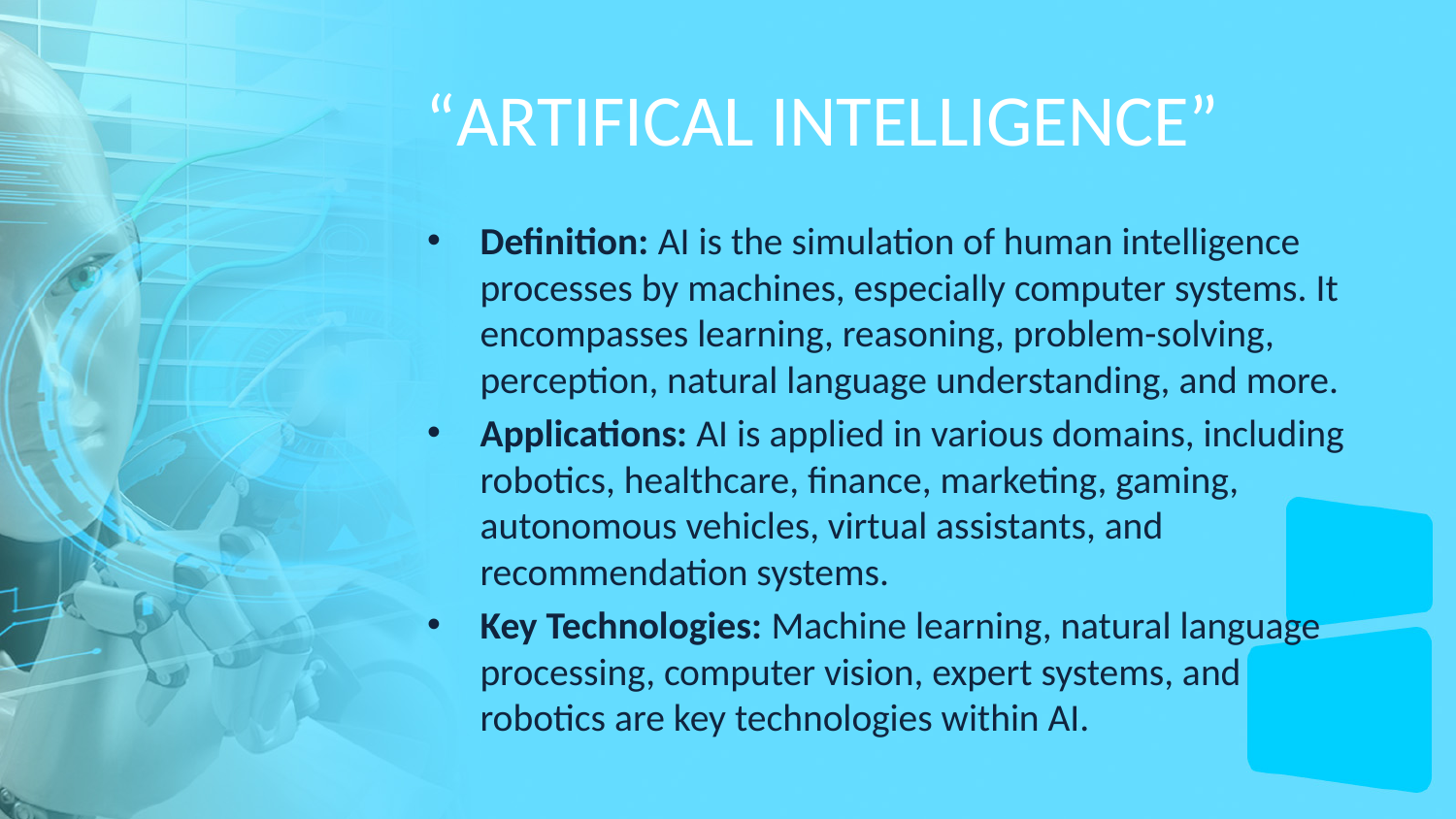

# “ARTIFICAL INTELLIGENCE”
Definition: AI is the simulation of human intelligence processes by machines, especially computer systems. It encompasses learning, reasoning, problem-solving, perception, natural language understanding, and more.
Applications: AI is applied in various domains, including robotics, healthcare, finance, marketing, gaming, autonomous vehicles, virtual assistants, and recommendation systems.
Key Technologies: Machine learning, natural language processing, computer vision, expert systems, and robotics are key technologies within AI.